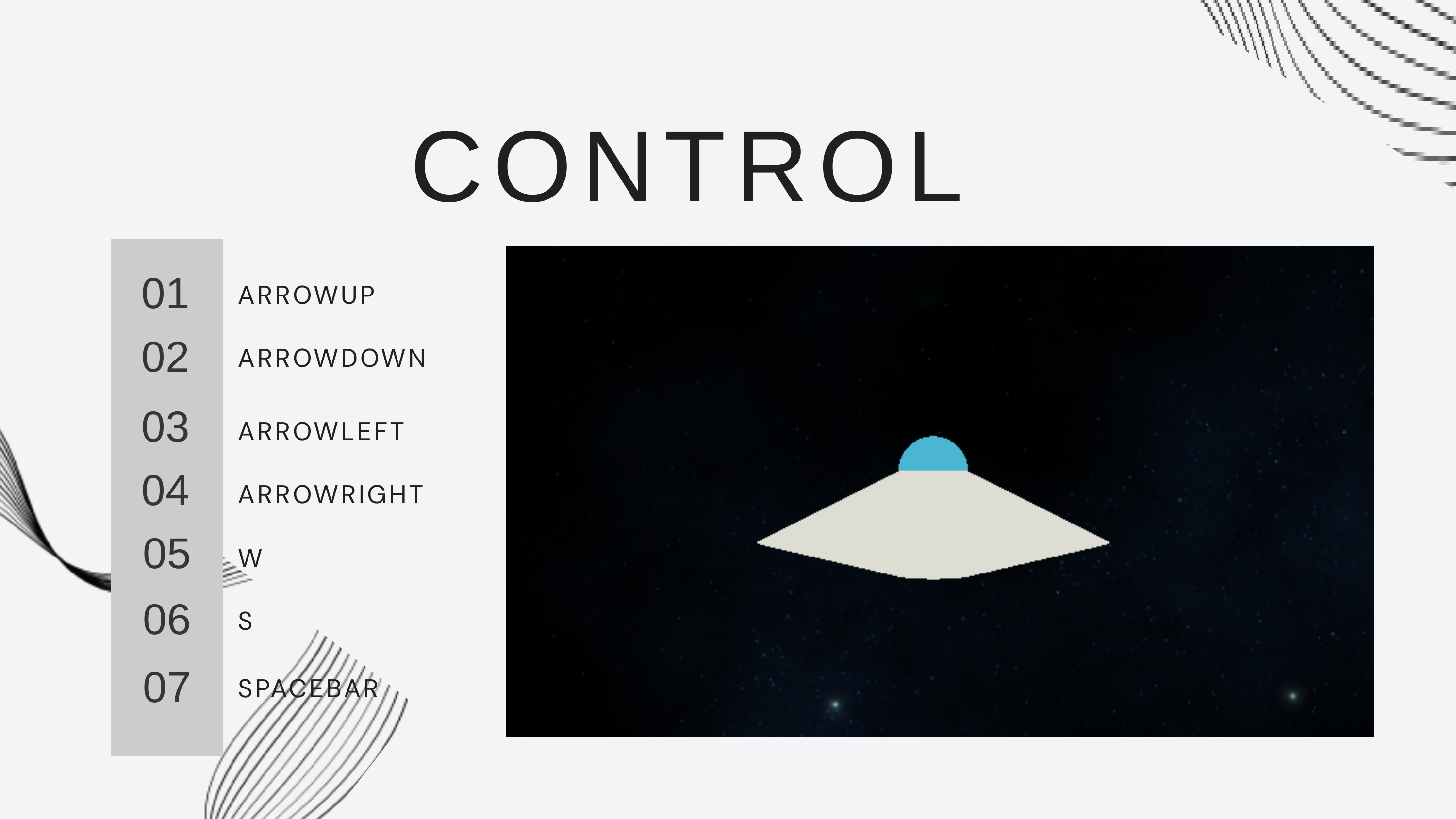

CONTROLS

01
ARROWUP
02
ARROWDOWN
03
ARROWLEFT

04
ARROWRIGHT
05
W
06
S
07
SPACEBAR